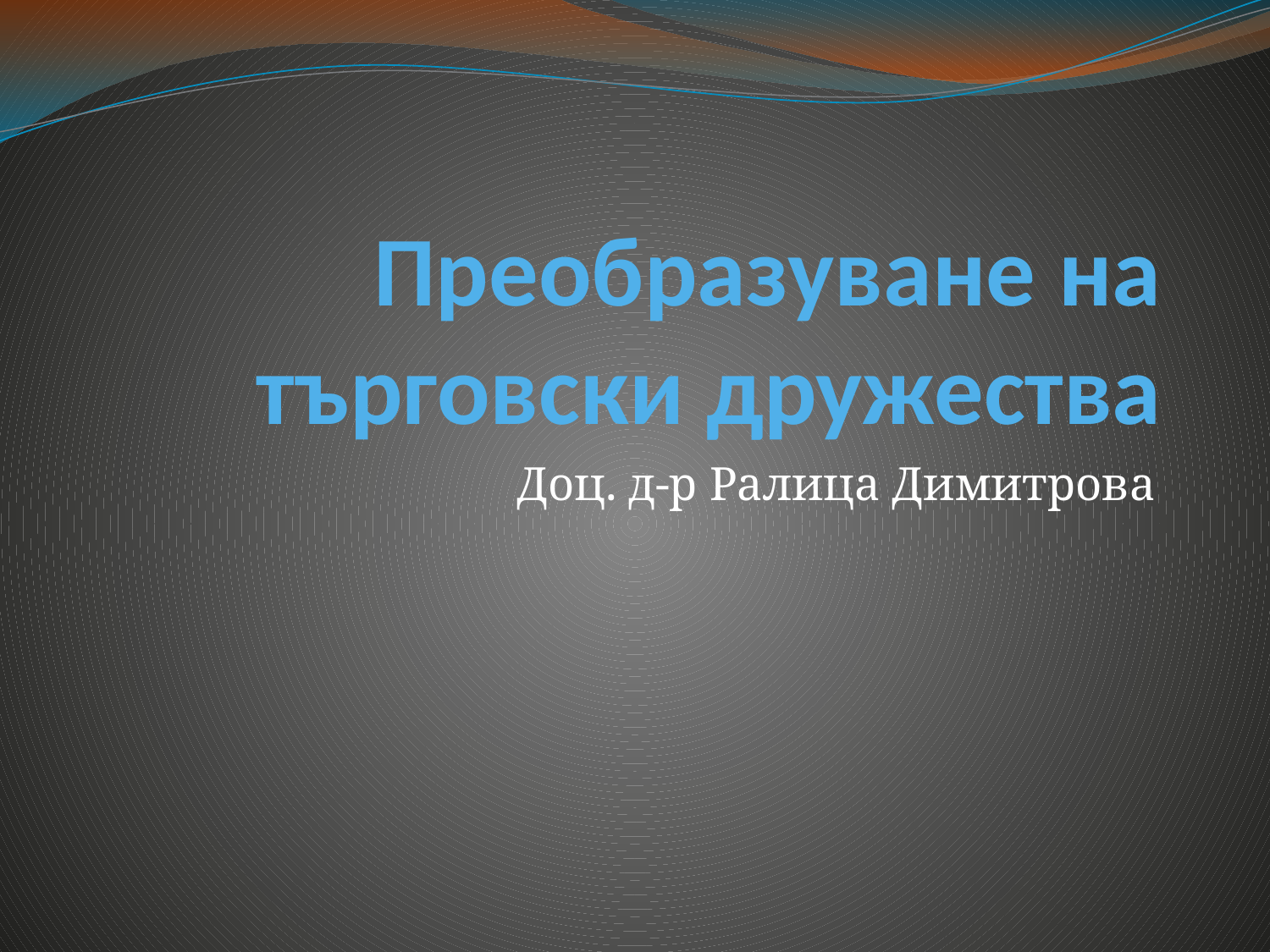

# Преобразуване на търговски дружества
Доц. д-р Ралица Димитрова